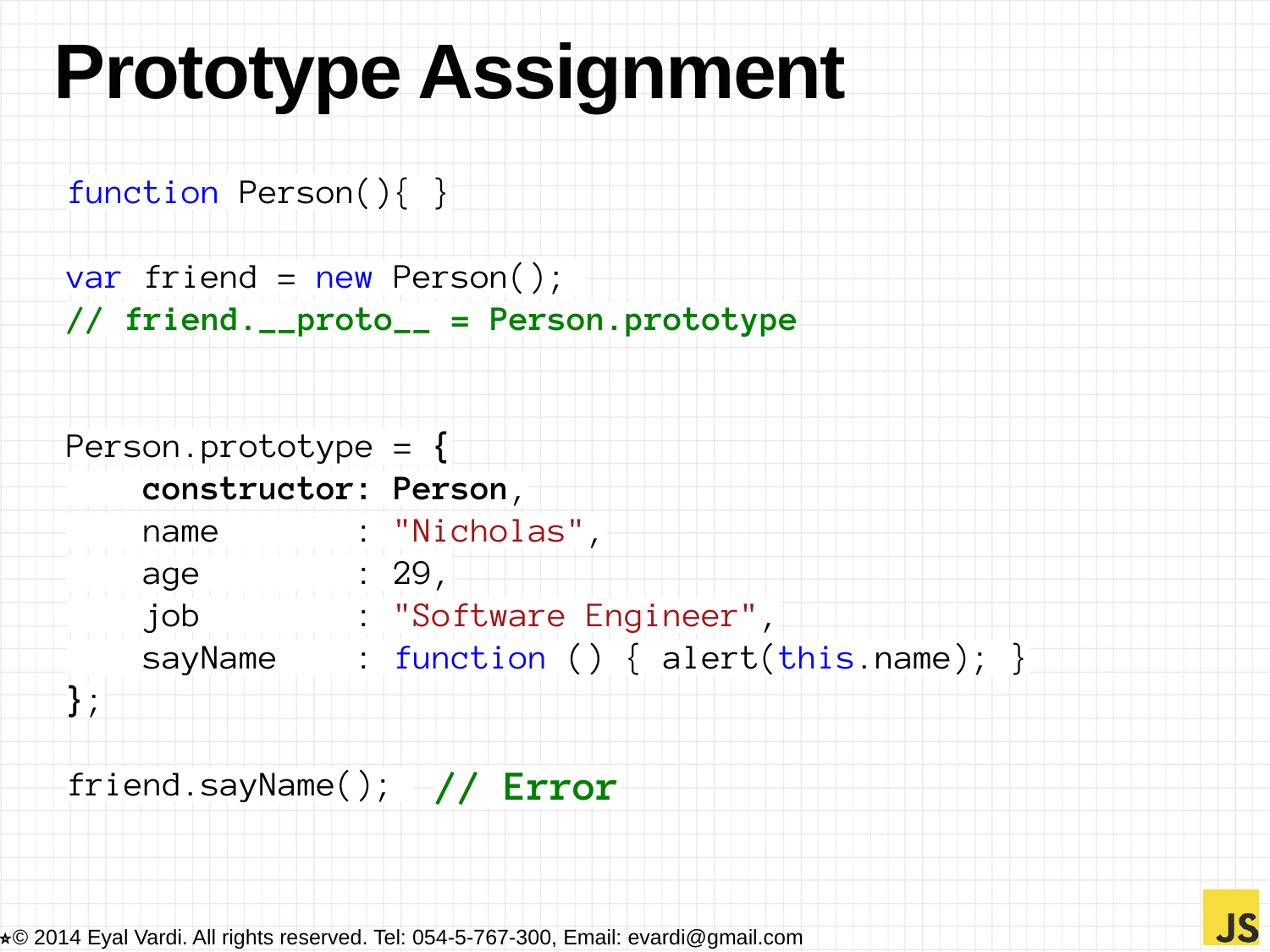

# Prototype Assignment
function Person(){ }

var friend = new Person();
// friend.__proto__ = Person.prototype

Person.prototype = {
    constructor: Person,
    name       : "Nicholas",
    age        : 29,
    job        : "Software Engineer",
    sayName    : function () { alert(this.name); }
};

friend.sayName();
// Error